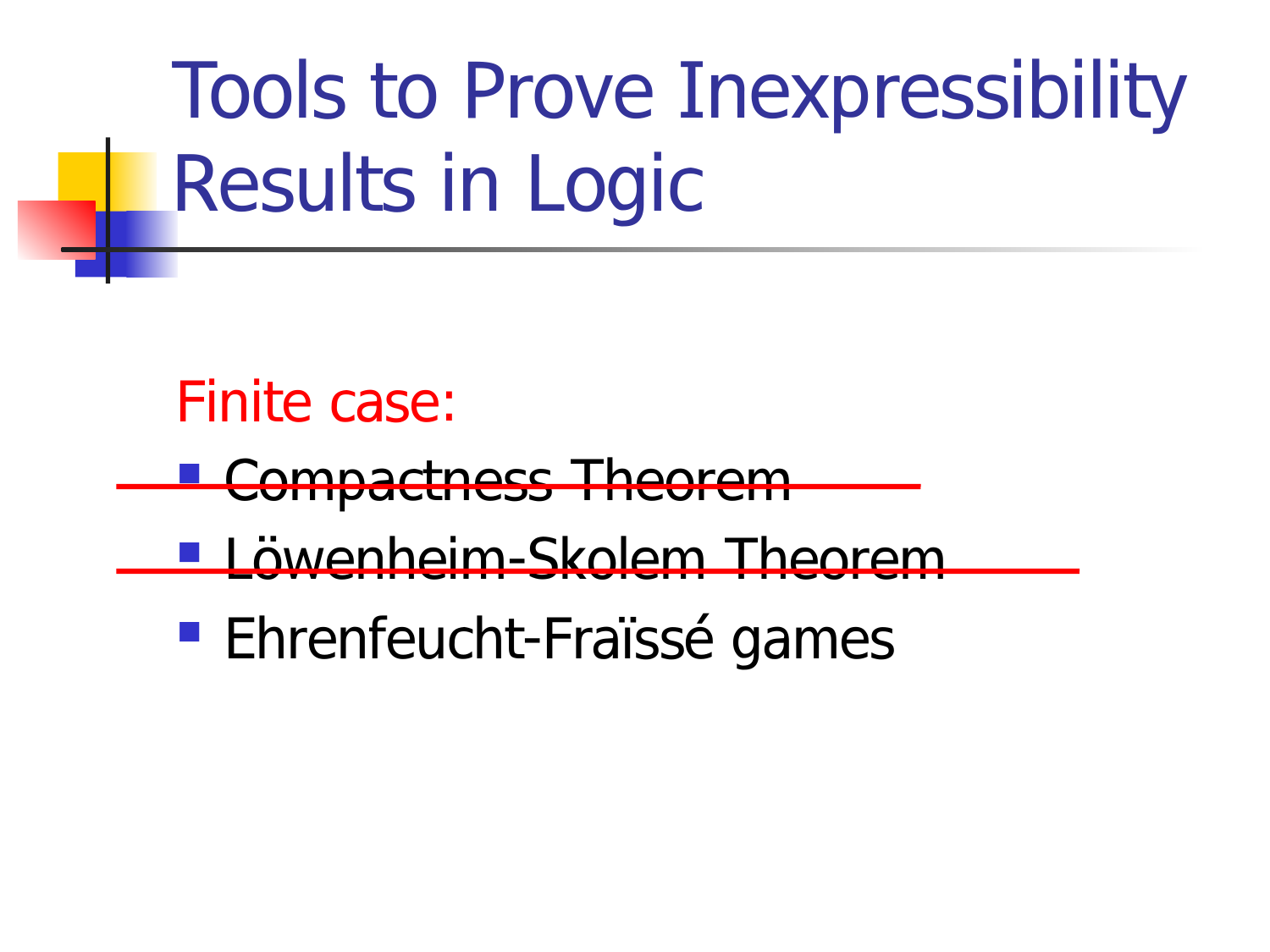

# Tools to Prove Inexpressibility Results in Logic

Finite case:
Compactness Theorem
Löwenheim-Skolem Theorem
Ehrenfeucht-Fraïssé games